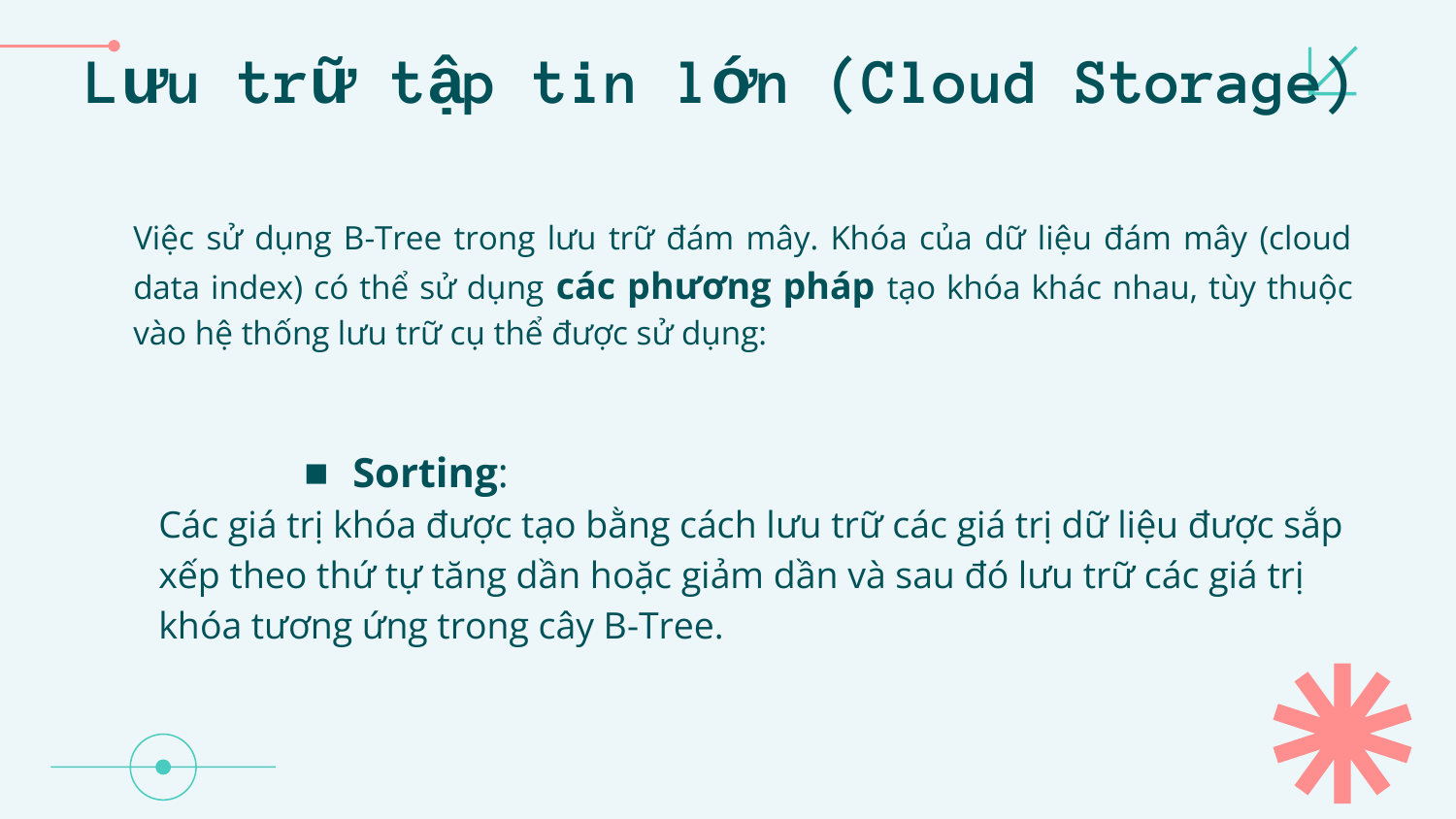

# Lưu trữ tập tin lớn (Cloud Storage)
Việc sử dụng B-Tree trong lưu trữ đám mây. Khóa của dữ liệu đám mây (cloud data index) có thể sử dụng các phương pháp tạo khóa khác nhau, tùy thuộc vào hệ thống lưu trữ cụ thể được sử dụng:
Sorting:
Các giá trị khóa được tạo bằng cách lưu trữ các giá trị dữ liệu được sắp xếp theo thứ tự tăng dần hoặc giảm dần và sau đó lưu trữ các giá trị khóa tương ứng trong cây B-Tree.